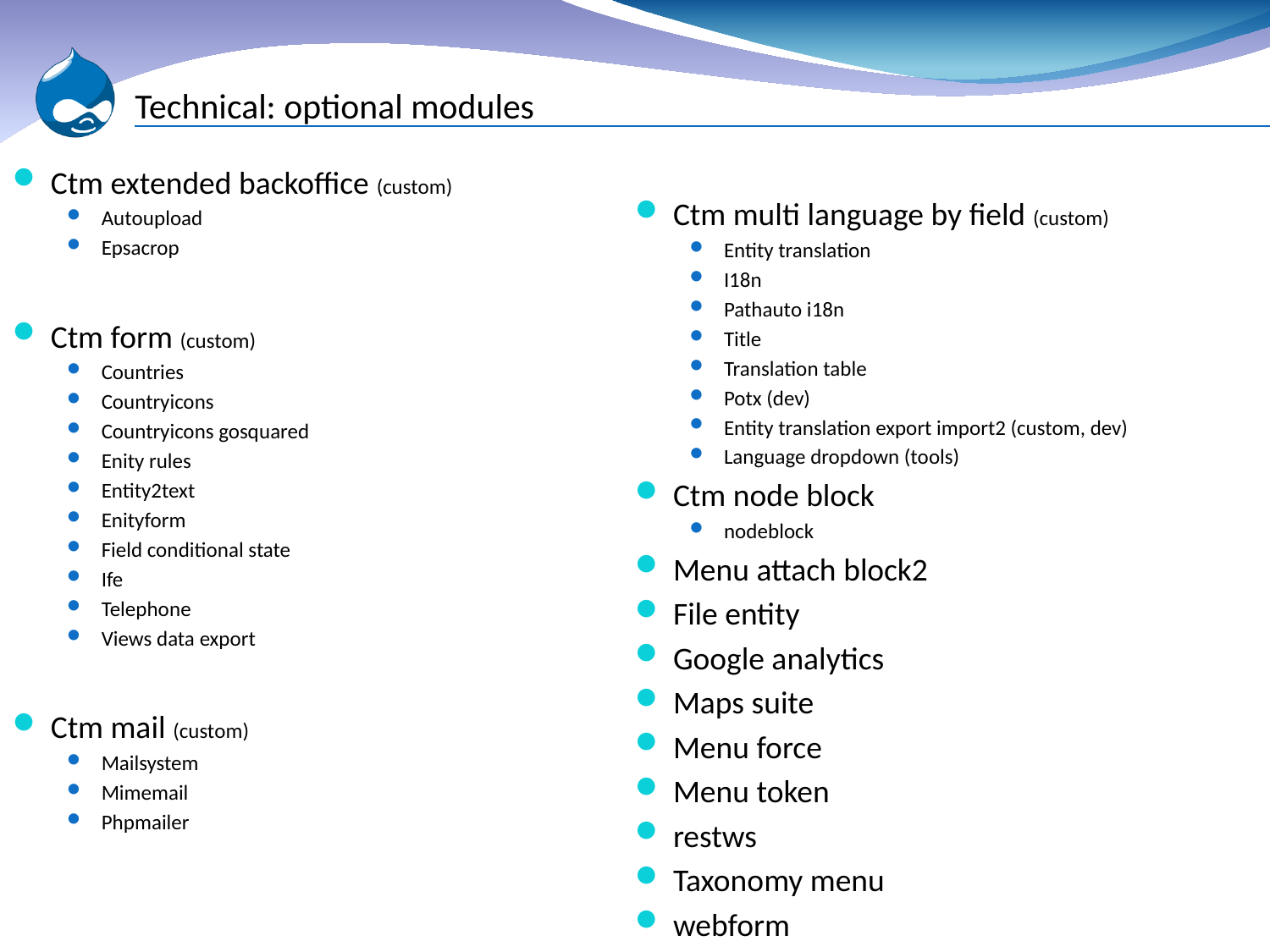

# Technical: optional modules
Ctm extended backoffice (custom)
Autoupload
Epsacrop

Ctm form (custom)
Countries
Countryicons
Countryicons gosquared
Enity rules
Entity2text
Enityform
Field conditional state
Ife
Telephone
Views data export

Ctm mail (custom)
Mailsystem
Mimemail
Phpmailer

Ctm multi language by field (custom)
Entity translation
I18n
Pathauto i18n
Title
Translation table
Potx (dev)
Entity translation export import2 (custom, dev)
Language dropdown (tools)
Ctm node block
nodeblock
Menu attach block2
File entity
Google analytics
Maps suite
Menu force
Menu token
restws
Taxonomy menu
webform